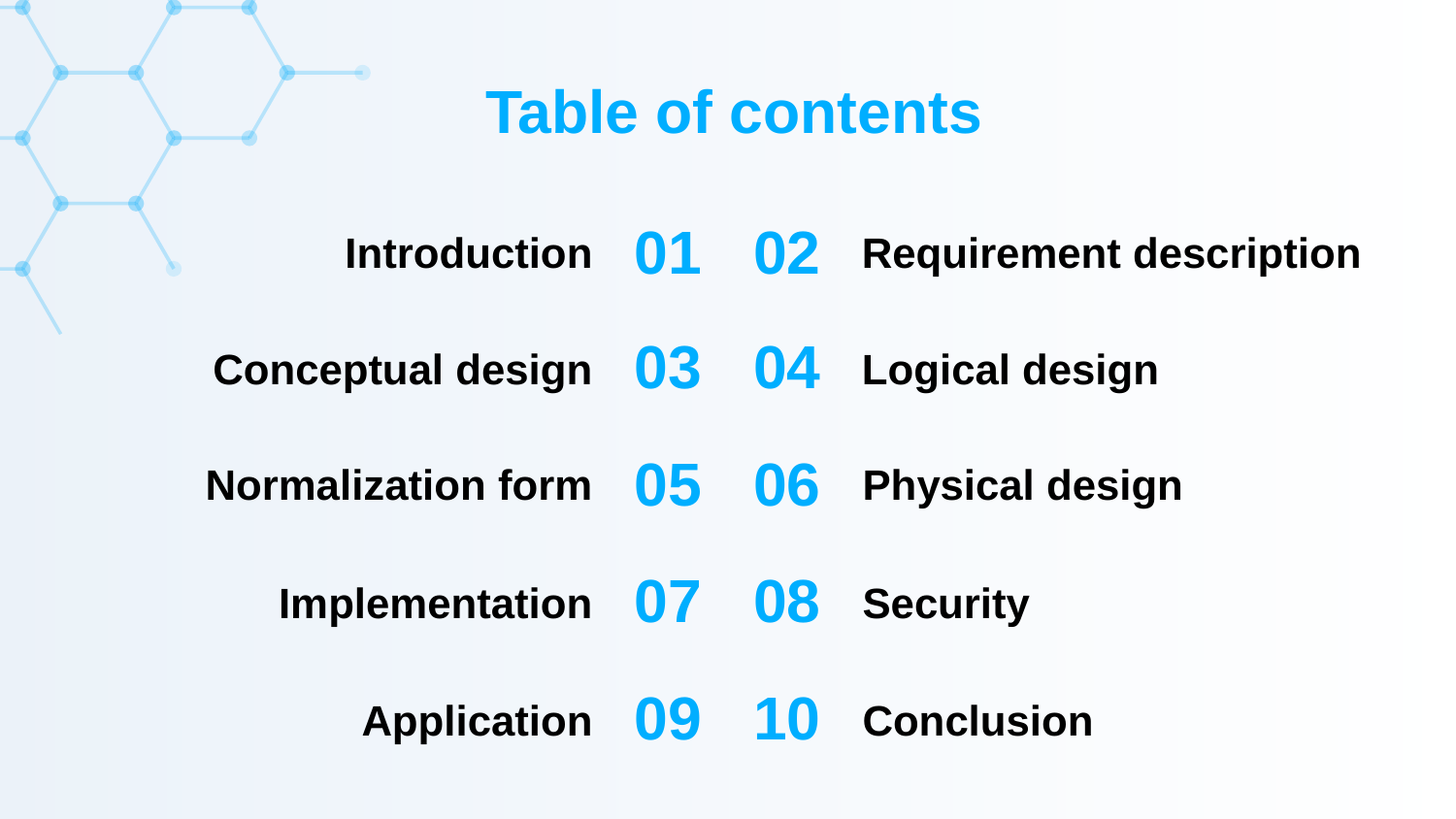

# Table of contents
Introduction
Requirement description
01
02
03
04
Conceptual design
Logical design
Normalization form
Physical design
05
06
07
08
Implementation
Security
09
10
Application
Conclusion